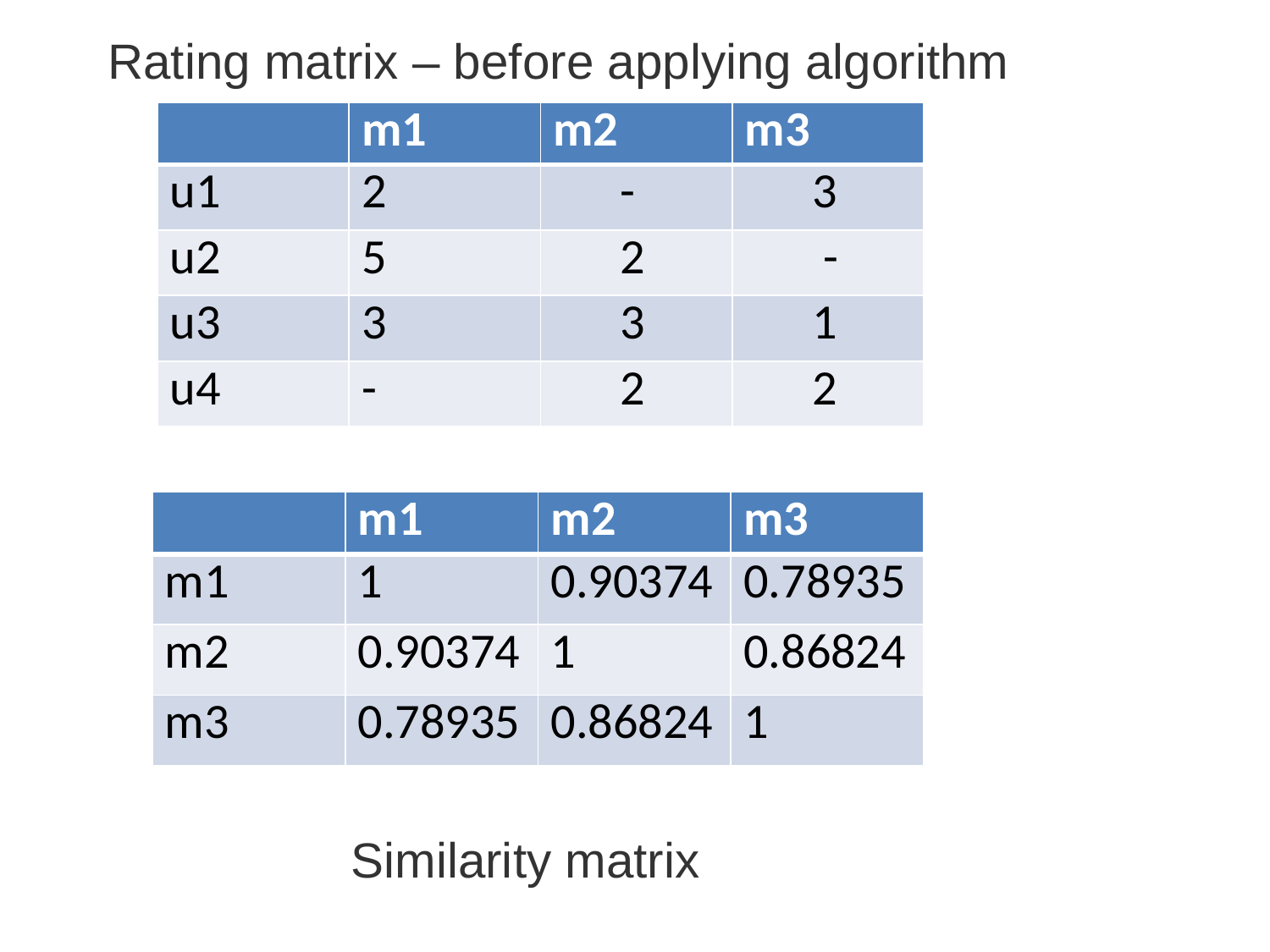

Rating matrix – before applying algorithm
|  | m1 | m2 | m3 |
| --- | --- | --- | --- |
| u1 | 2 | - | 3 |
| u2 | 5 | 2 | - |
| u3 | 3 | 3 | 1 |
| u4 | - | 2 | 2 |
|  | m1 | m2 | m3 |
| --- | --- | --- | --- |
| m1 | 1 | 0.90374 | 0.78935 |
| m2 | 0.90374 | 1 | 0.86824 |
| m3 | 0.78935 | 0.86824 | 1 |
Similarity matrix